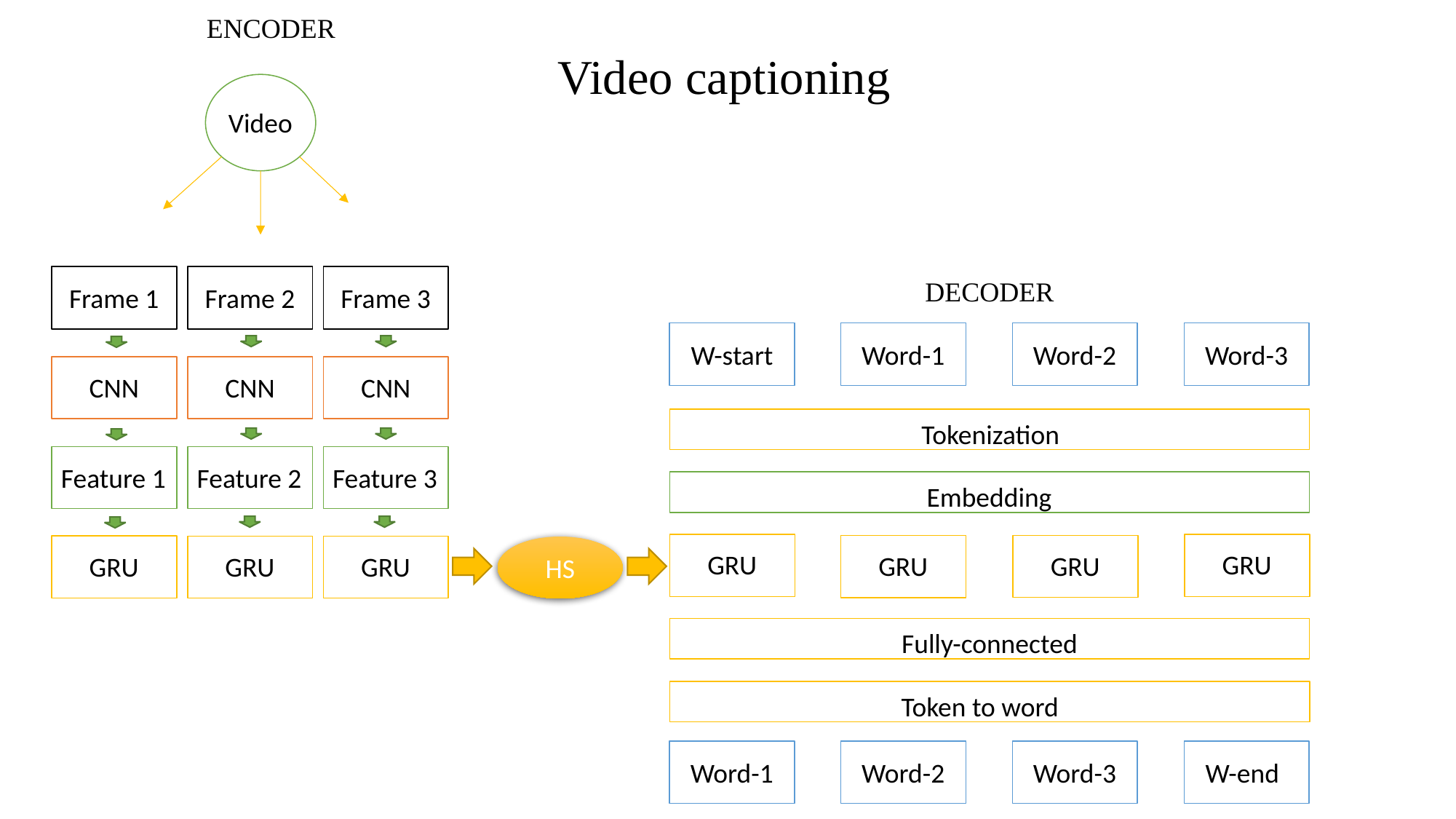

ENCODER
Video captioning

Video

Frame 1

Frame 2

Frame 3

CNN

CNN

CNN

Feature 1
Feature 2
Feature 3

GRU

GRU

GRU
DECODER

W-start

Word-1

Word-2

Word-3

Tokenization

Embedding

GRU

GRU

GRU

GRU

Fully-connected

Token to word

Word-1

Word-2

Word-3

W-end
HS